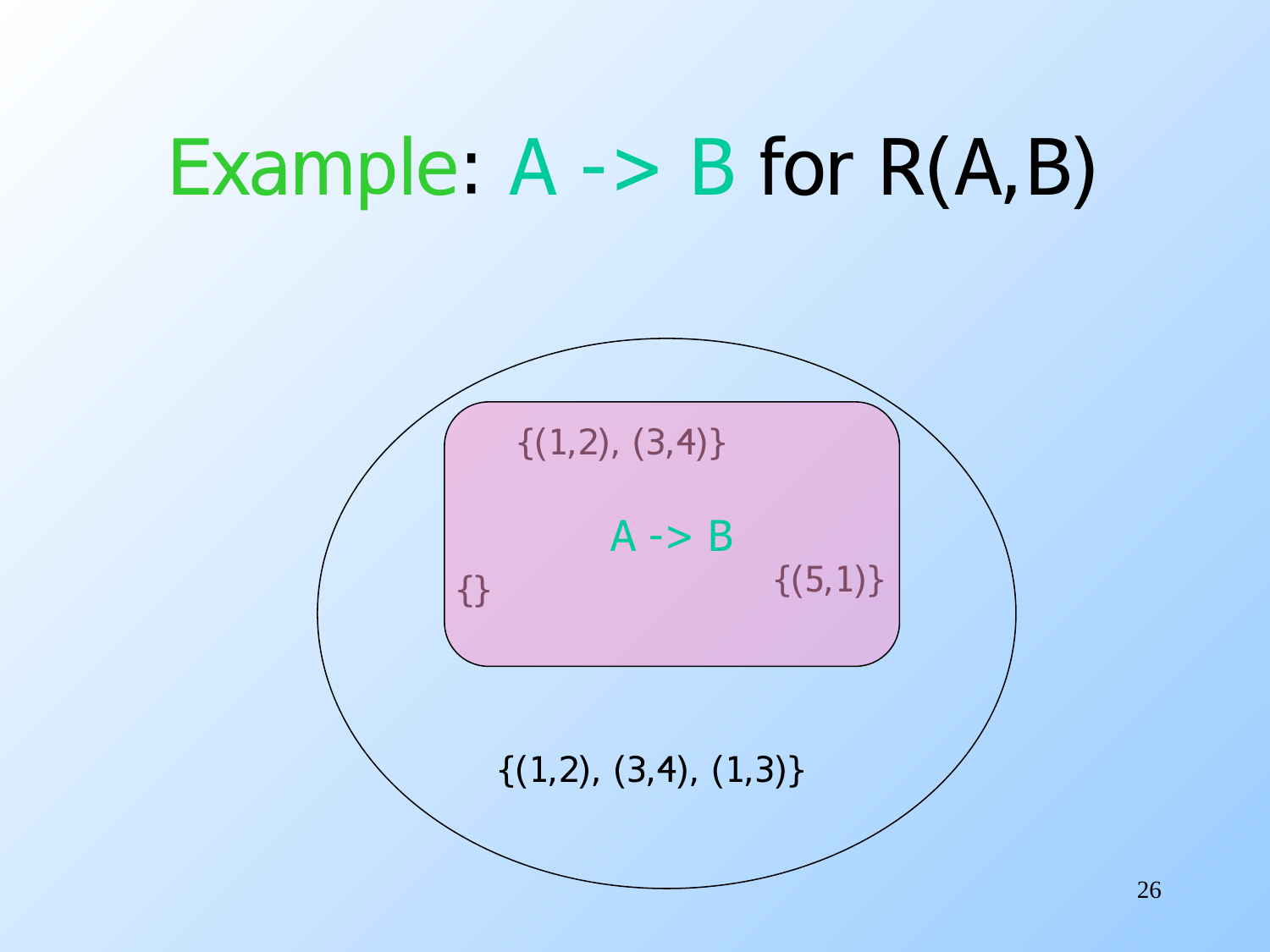

# Example: A -> B for R(A,B)

A -> B
{(1,2), (3,4)}
{(5,1)}
{}
{(1,2), (3,4), (1,3)}
26